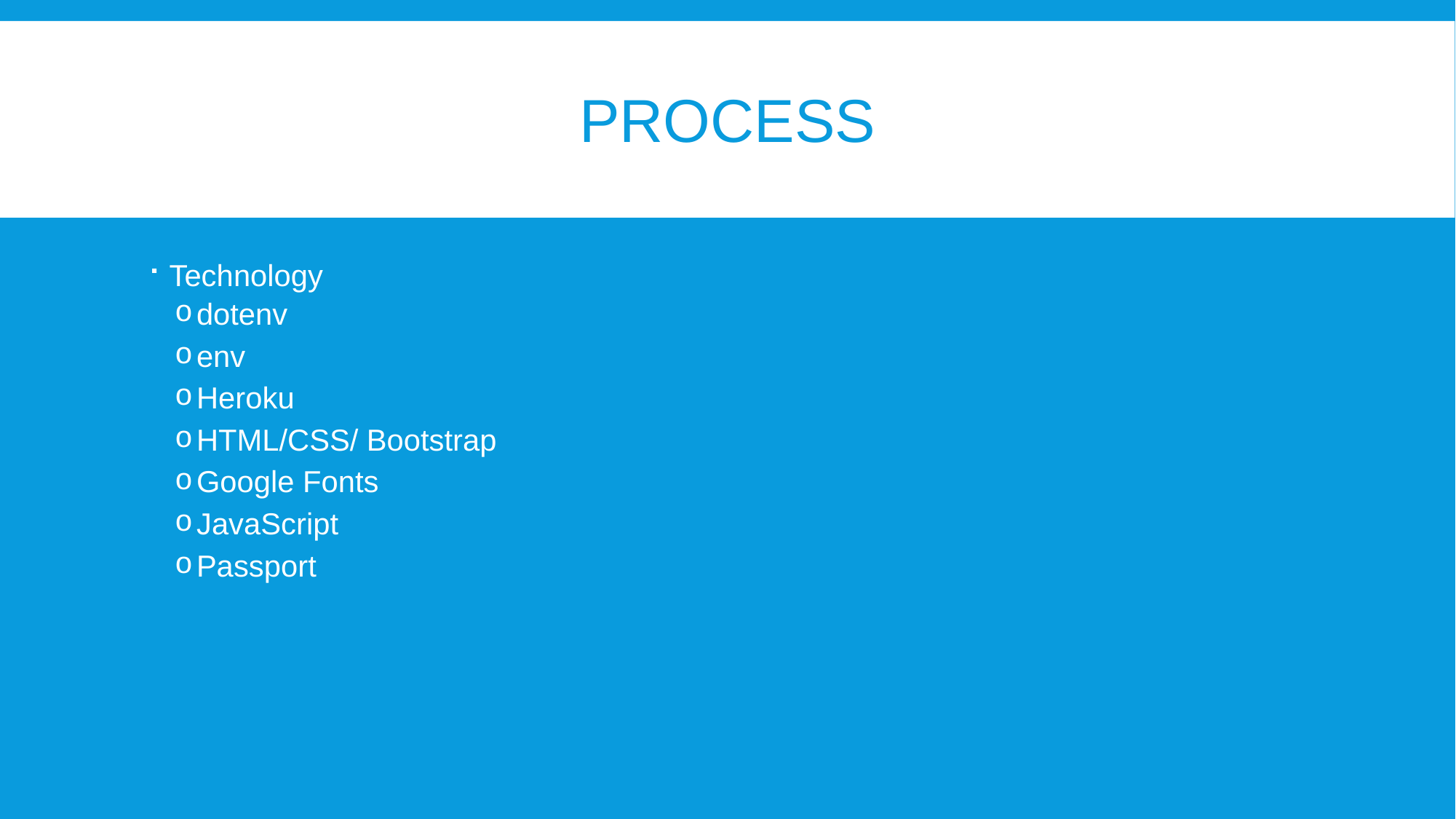

# Process
Technology
dotenv
env
Heroku
HTML/CSS/ Bootstrap
Google Fonts
JavaScript
Passport